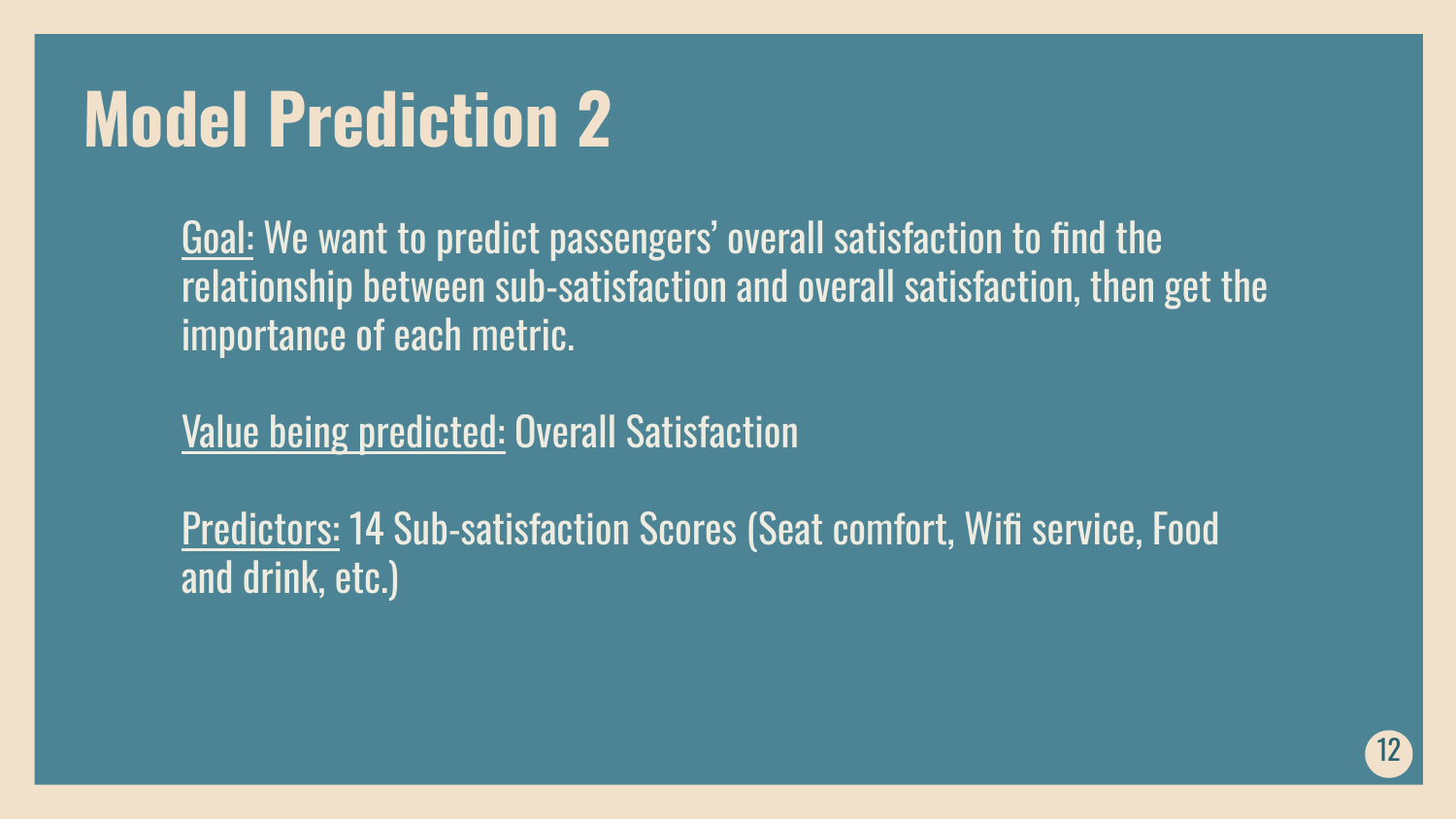

Model Prediction 2
Goal: We want to predict passengers’ overall satisfaction to find the relationship between sub-satisfaction and overall satisfaction, then get the importance of each metric.

Value being predicted: Overall Satisfaction

Predictors: 14 Sub-satisfaction Scores (Seat comfort, Wifi service, Food and drink, etc.)
12